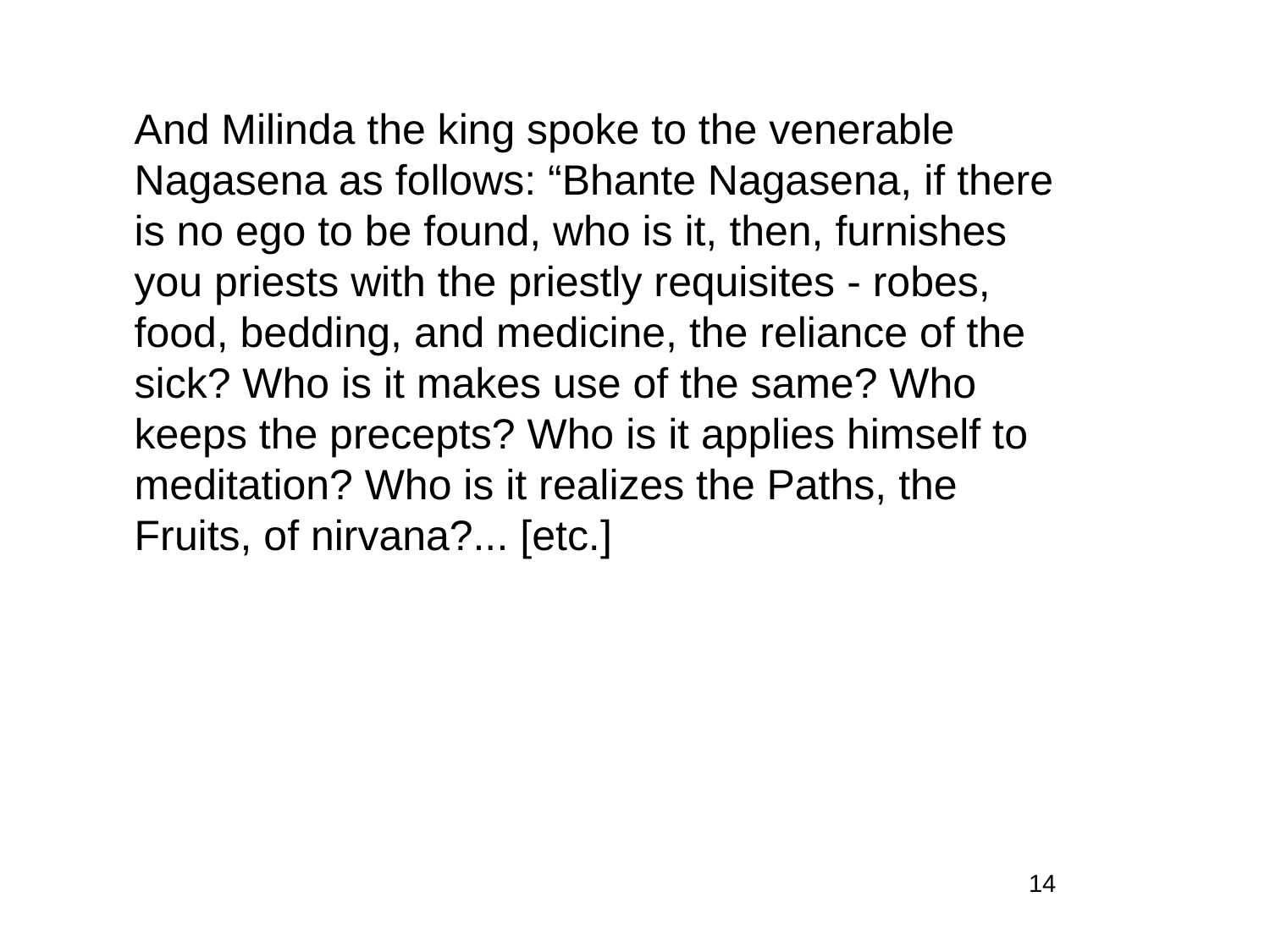

And Milinda the king spoke to the venerable Nagasena as follows: “Bhante Nagasena, if there is no ego to be found, who is it, then, furnishes you priests with the priestly requisites - robes, food, bedding, and medicine, the reliance of the sick? Who is it makes use of the same? Who keeps the precepts? Who is it applies himself to meditation? Who is it realizes the Paths, the Fruits, of nirvana?... [etc.]
14